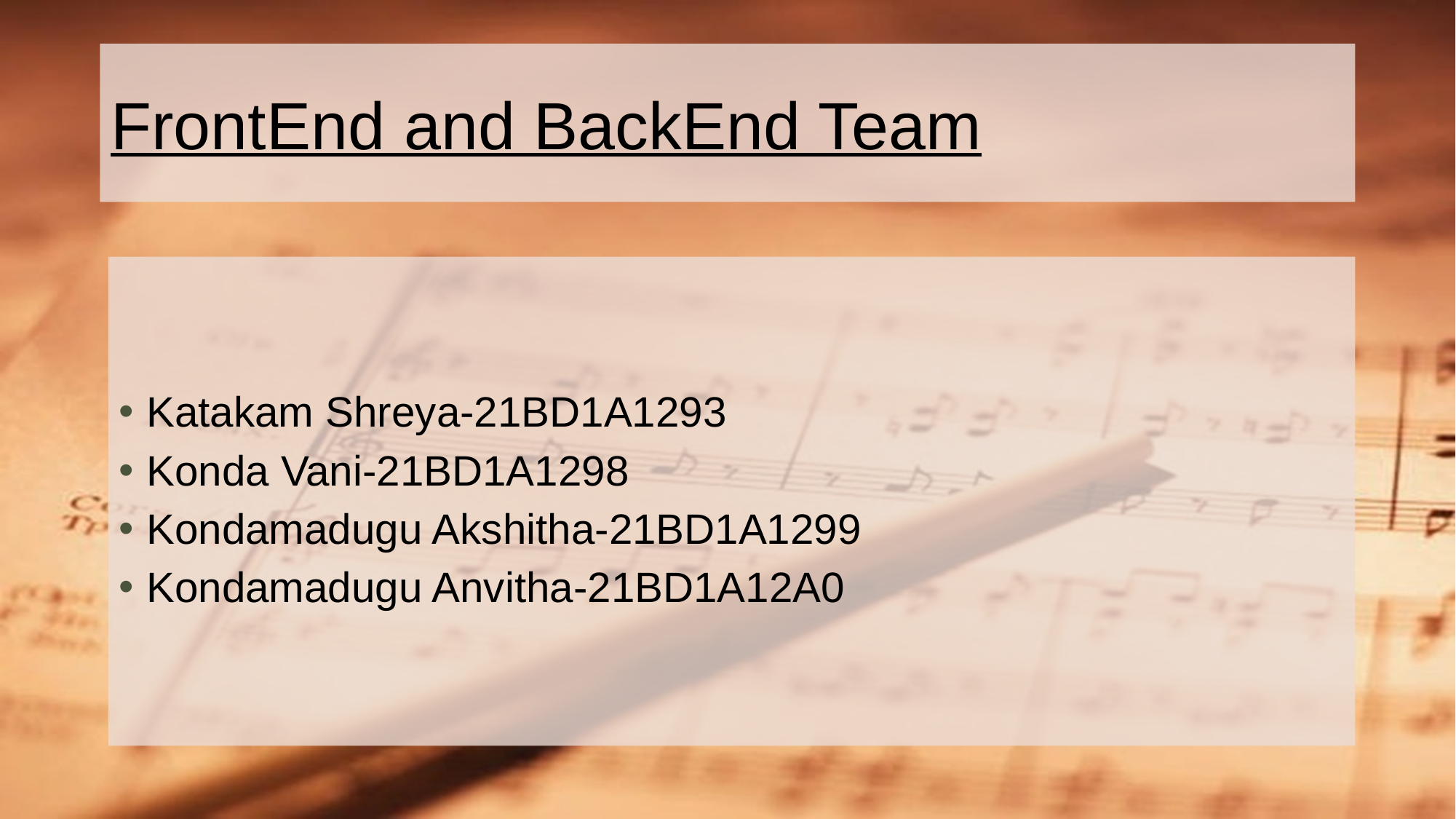

# FrontEnd and BackEnd Team
Katakam Shreya-21BD1A1293
Konda Vani-21BD1A1298
Kondamadugu Akshitha-21BD1A1299
Kondamadugu Anvitha-21BD1A12A0